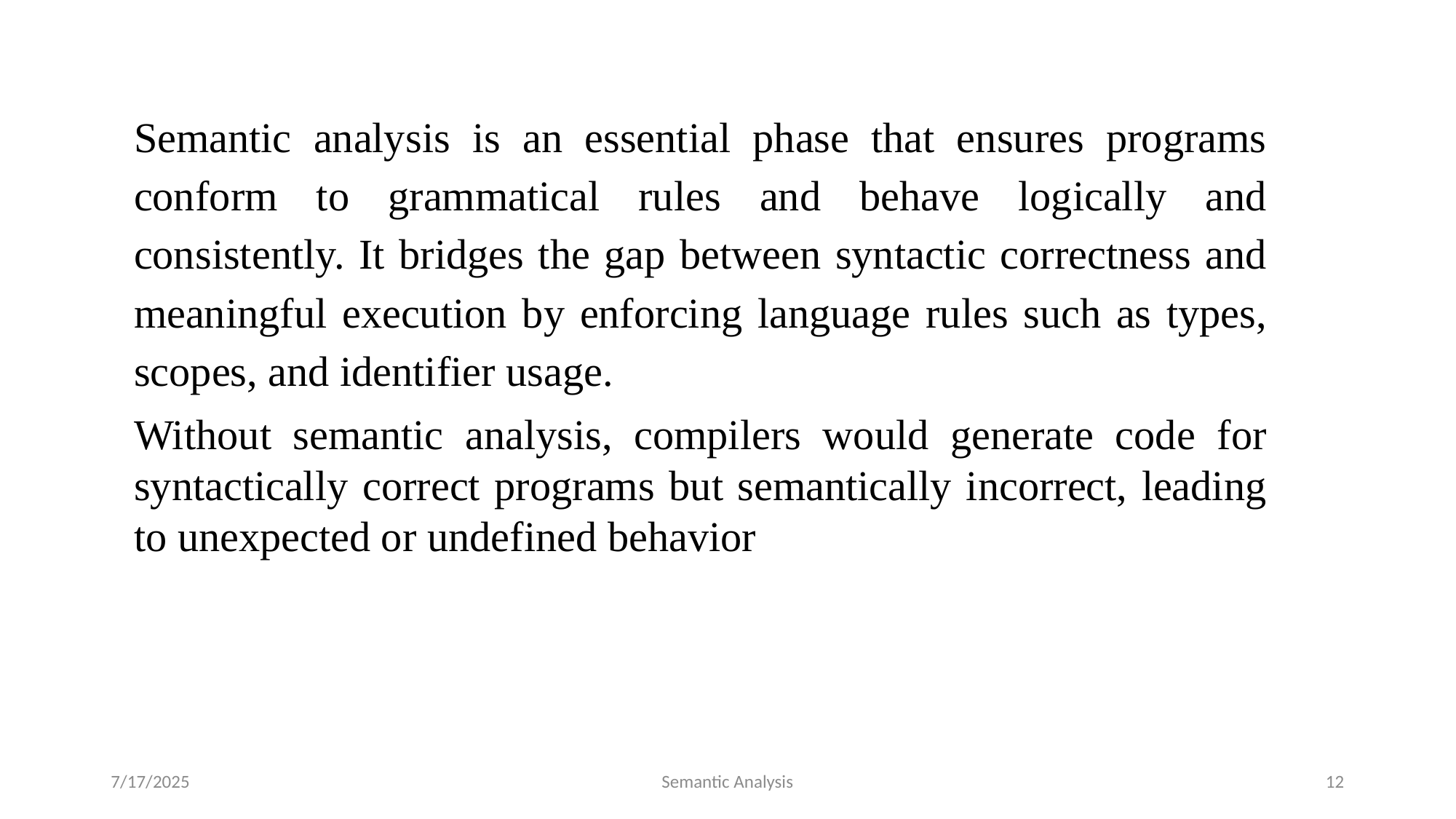

Semantic analysis is an essential phase that ensures programs conform to grammatical rules and behave logically and consistently. It bridges the gap between syntactic correctness and meaningful execution by enforcing language rules such as types, scopes, and identifier usage.
Without semantic analysis, compilers would generate code for syntactically correct programs but semantically incorrect, leading to unexpected or undefined behavior
7/17/2025
Semantic Analysis
12